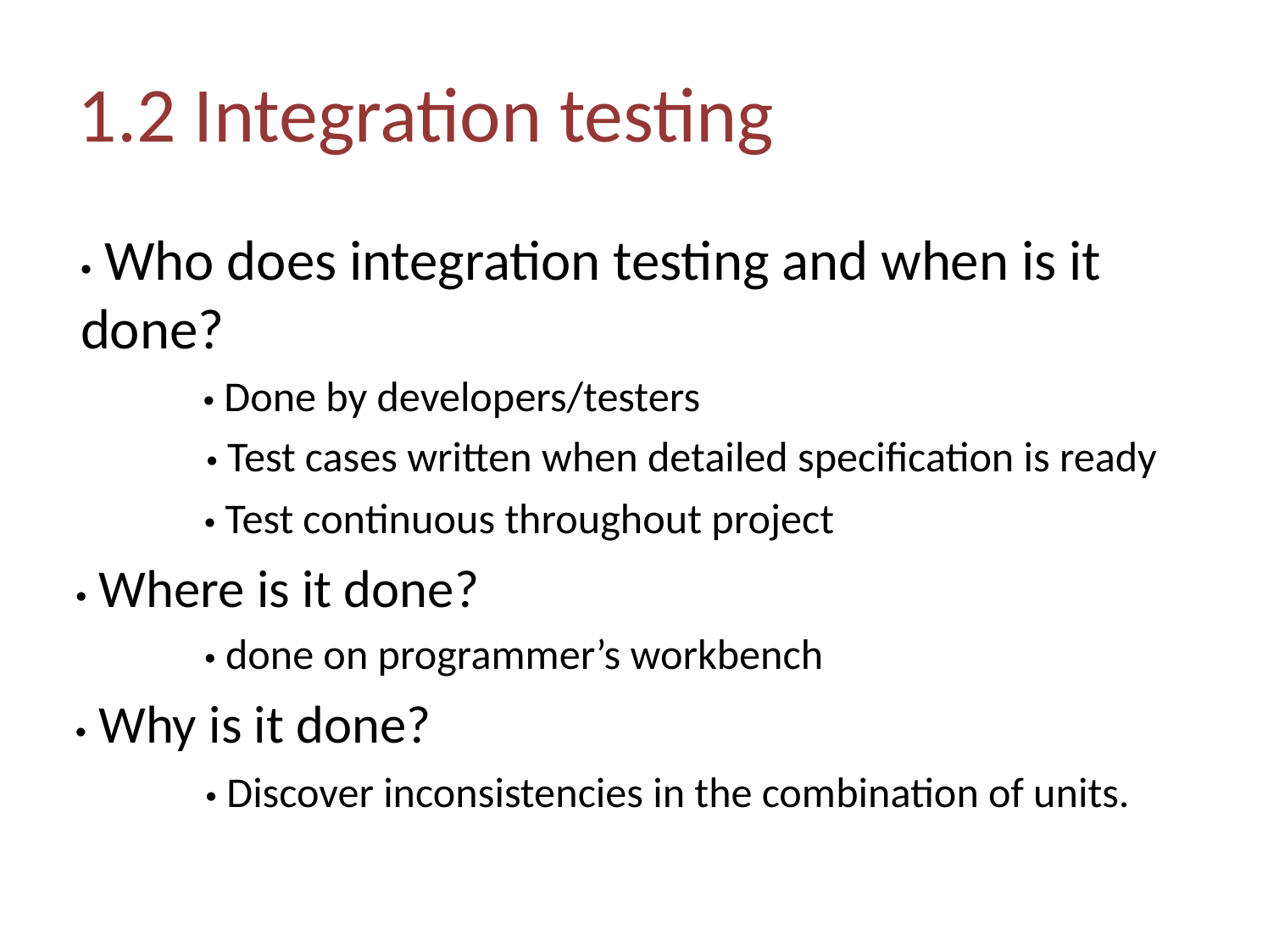

1.2 Integration testing

• Who does integration testing and when is it
done?

• Done by developers/testers

• Test cases written when detailed specification is ready

• Test continuous throughout project

• Where is it done?

• done on programmer’s workbench

• Why is it done?

• Discover inconsistencies in the combination of units.